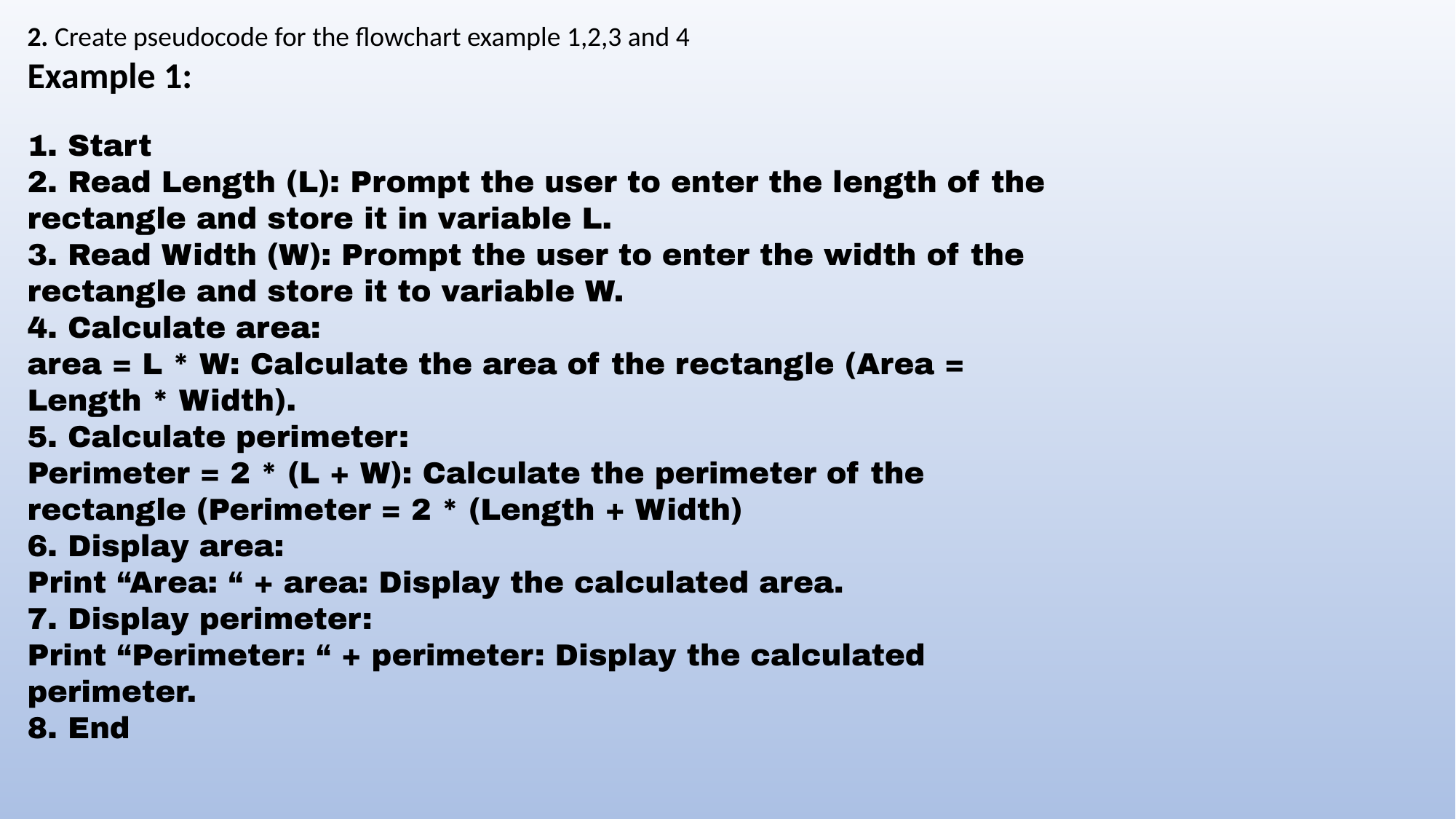

2. Create pseudocode for the flowchart example 1,2,3 and 4
Example 1:
1. Start
2. Read Length (L): Prompt the user to enter the length of the
rectangle and store it in variable L.
3. Read Width (W): Prompt the user to enter the width of the
rectangle and store it to variable W.
4. Calculate area:
area = L * W: Calculate the area of the rectangle (Area =
Length * Width).
5. Calculate perimeter:
Perimeter = 2 * (L + W): Calculate the perimeter of the
rectangle (Perimeter = 2 * (Length + Width)
6. Display area:
Print “Area: “ + area: Display the calculated area.
7. Display perimeter:
Print “Perimeter: “ + perimeter: Display the calculated
perimeter.
8. End